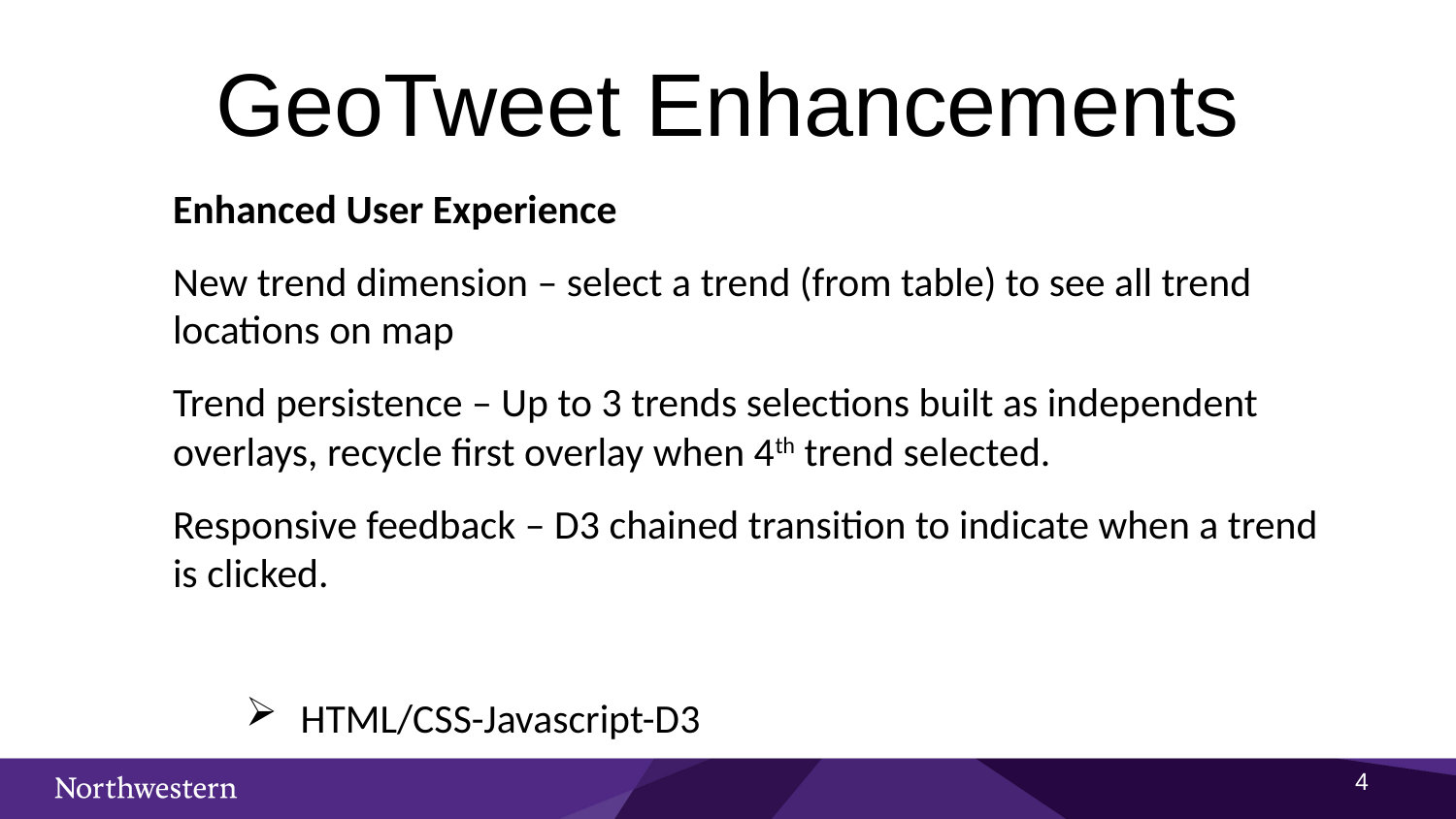

# GeoTweet Enhancements
Enhanced User Experience
New trend dimension – select a trend (from table) to see all trend locations on map
Trend persistence – Up to 3 trends selections built as independent overlays, recycle first overlay when 4th trend selected.
Responsive feedback – D3 chained transition to indicate when a trend is clicked.

HTML/CSS-Javascript-D3
4